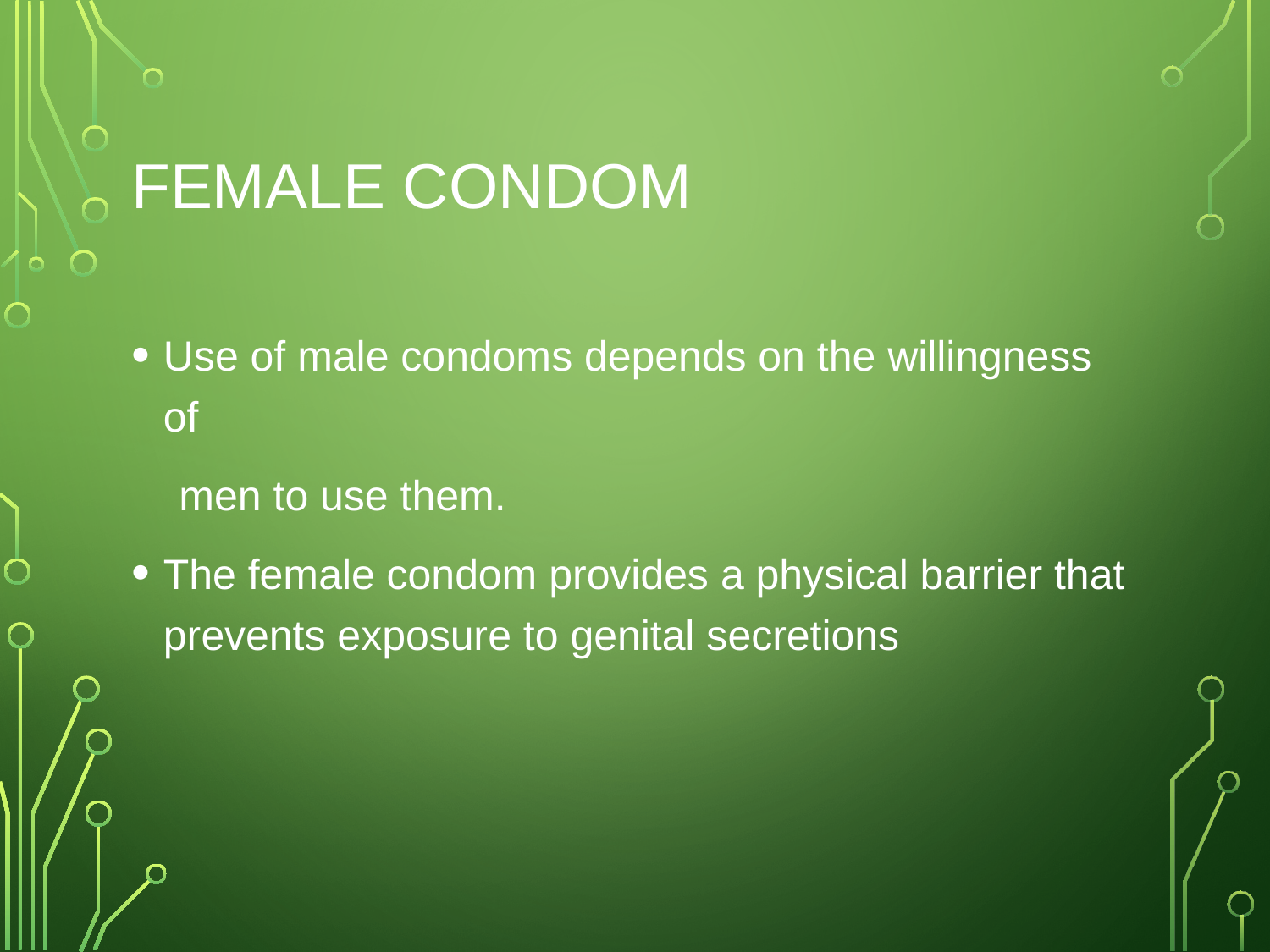

# Female condom
Use of male condoms depends on the willingness of
    men to use them.
The female condom provides a physical barrier that prevents exposure to genital secretions